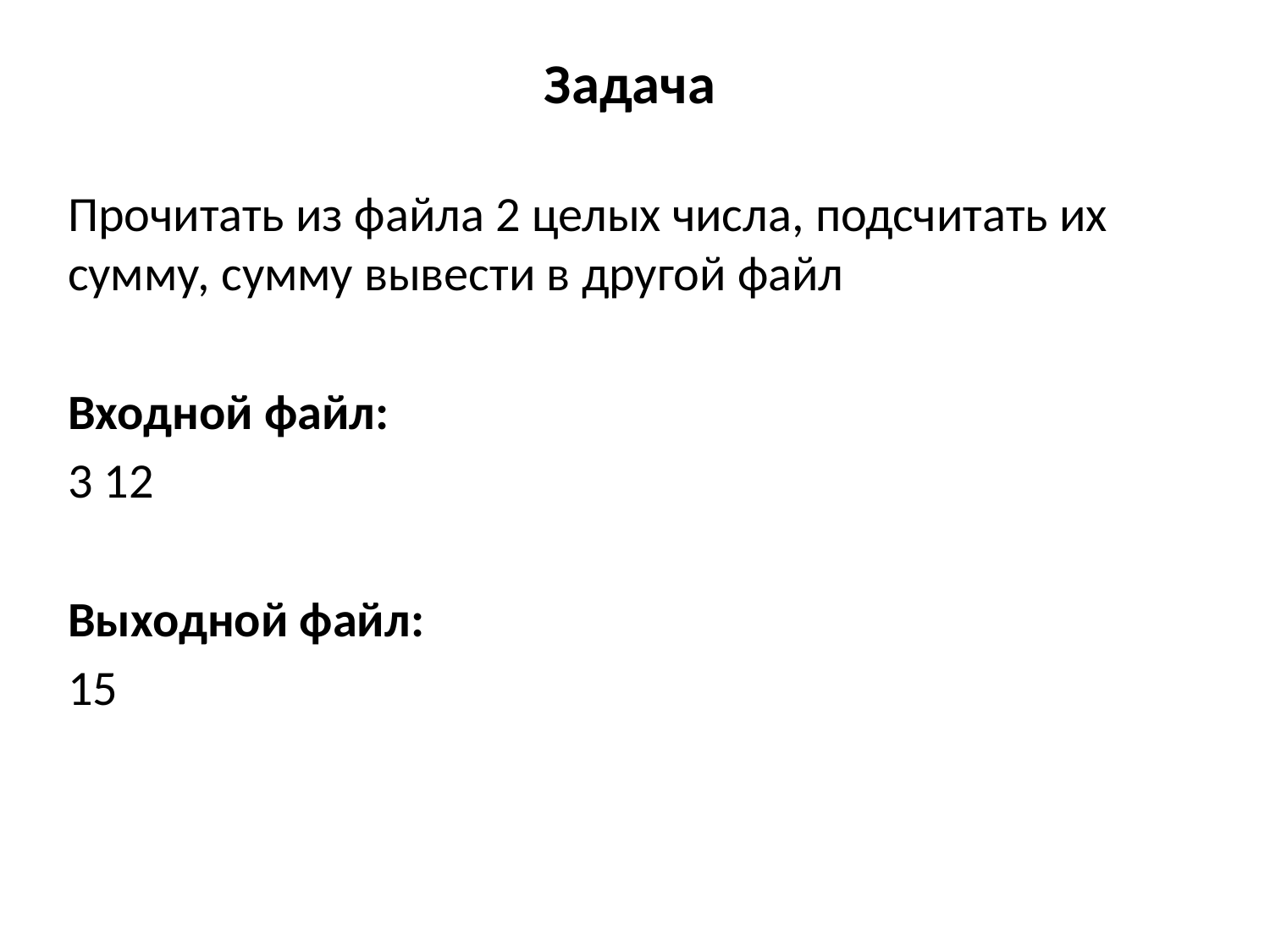

# Задача
Прочитать из файла 2 целых числа, подсчитать их сумму, сумму вывести в другой файл

Входной файл:
3 12

Выходной файл:
15